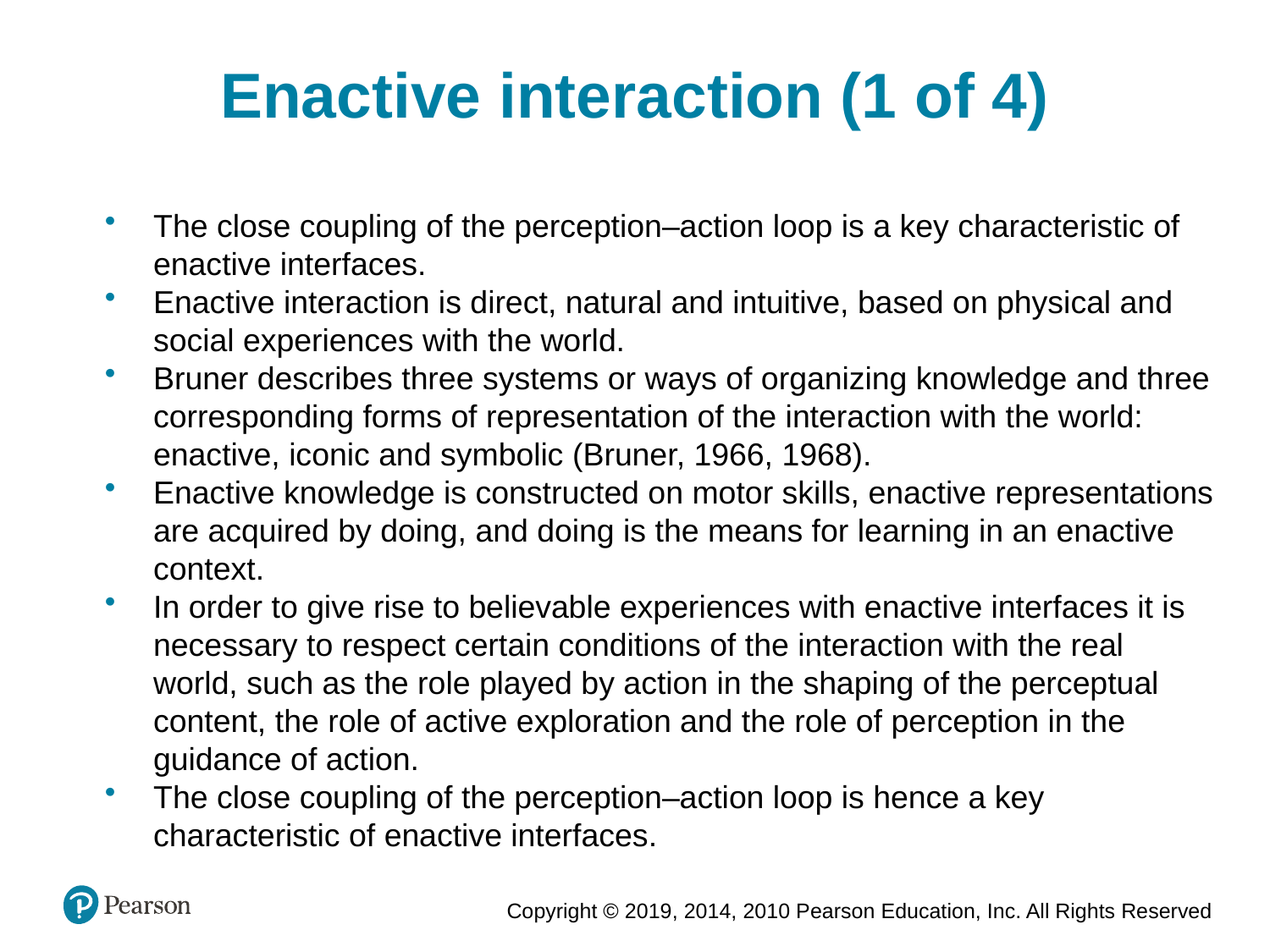

Enactive interaction (1 of 4)
The close coupling of the perception–action loop is a key characteristic of enactive interfaces.
Enactive interaction is direct, natural and intuitive, based on physical and social experiences with the world.
Bruner describes three systems or ways of organizing knowledge and three corresponding forms of representation of the interaction with the world: enactive, iconic and symbolic (Bruner, 1966, 1968).
Enactive knowledge is constructed on motor skills, enactive representations are acquired by doing, and doing is the means for learning in an enactive context.
In order to give rise to believable experiences with enactive interfaces it is necessary to respect certain conditions of the interaction with the real world, such as the role played by action in the shaping of the perceptual content, the role of active exploration and the role of perception in the guidance of action.
The close coupling of the perception–action loop is hence a key characteristic of enactive interfaces.